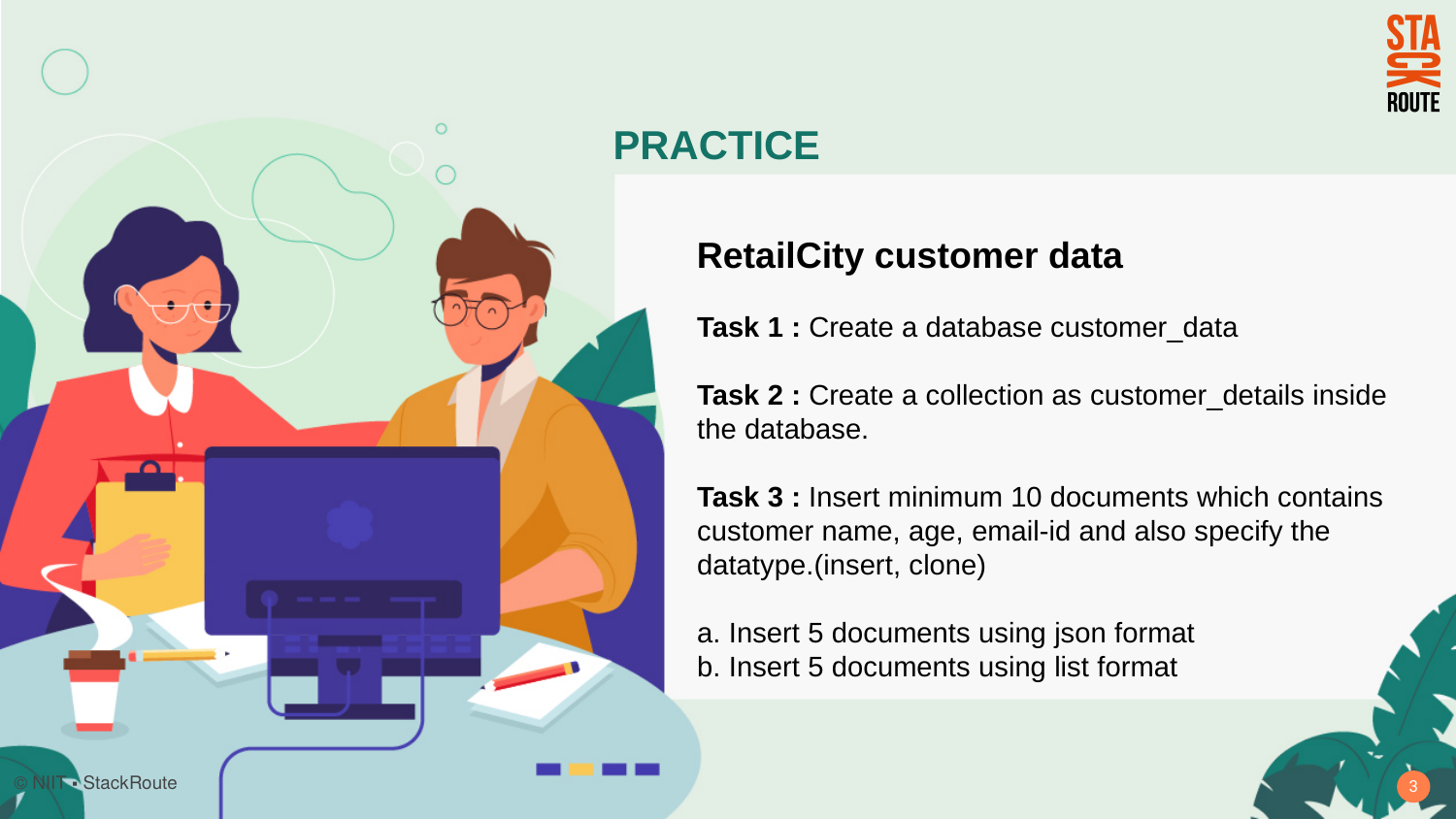

RetailCity customer data
Task 1 : Create a database customer_data

Task 2 : Create a collection as customer_details inside the database.

Task 3 : Insert minimum 10 documents which contains customer name, age, email-id and also specify the datatype.(insert, clone)

a. Insert 5 documents using json format
b. Insert 5 documents using list format